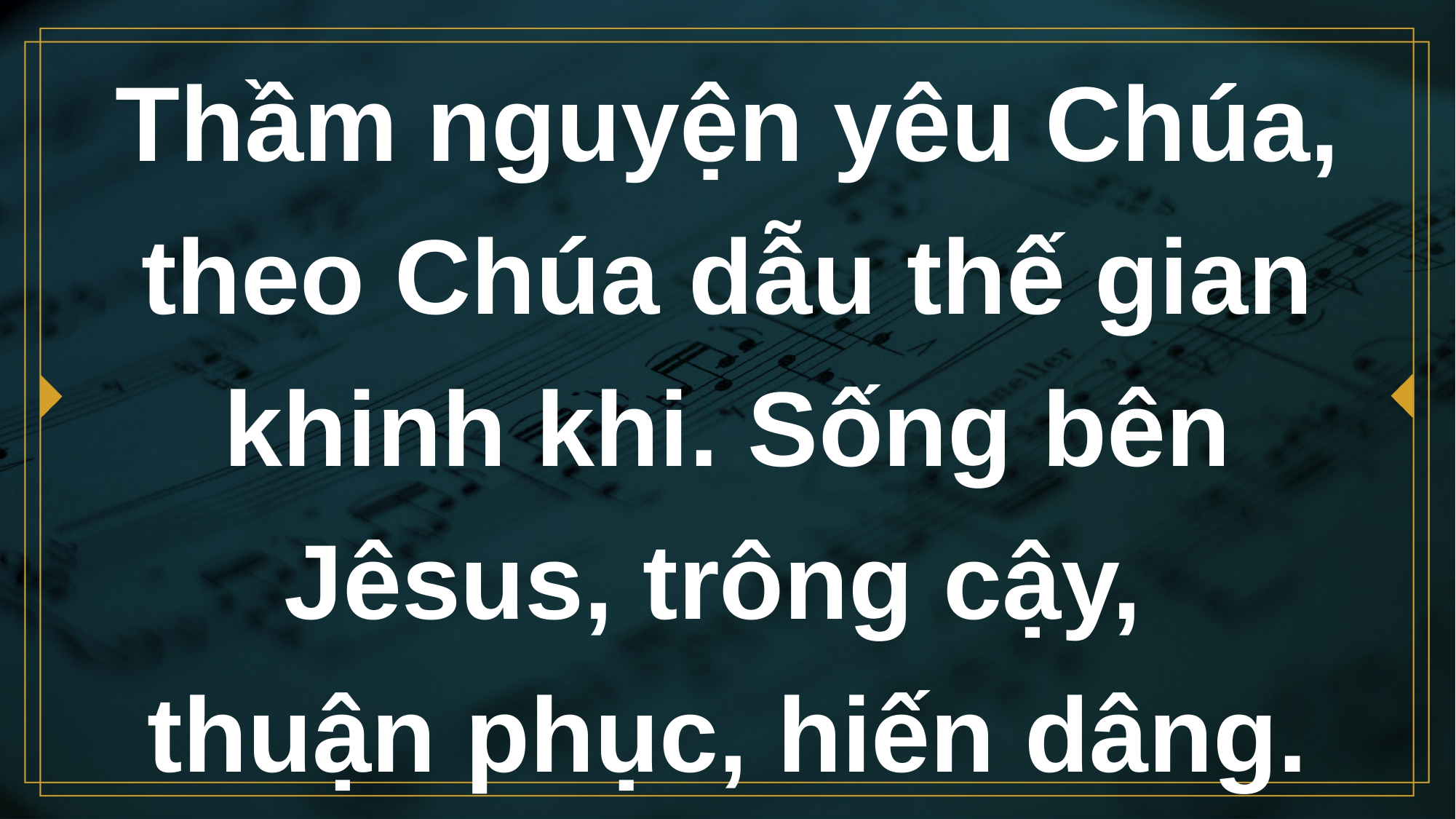

# Thầm nguyện yêu Chúa, theo Chúa dẫu thế gian khinh khi. Sống bên Jêsus, trông cậy, thuận phục, hiến dâng.